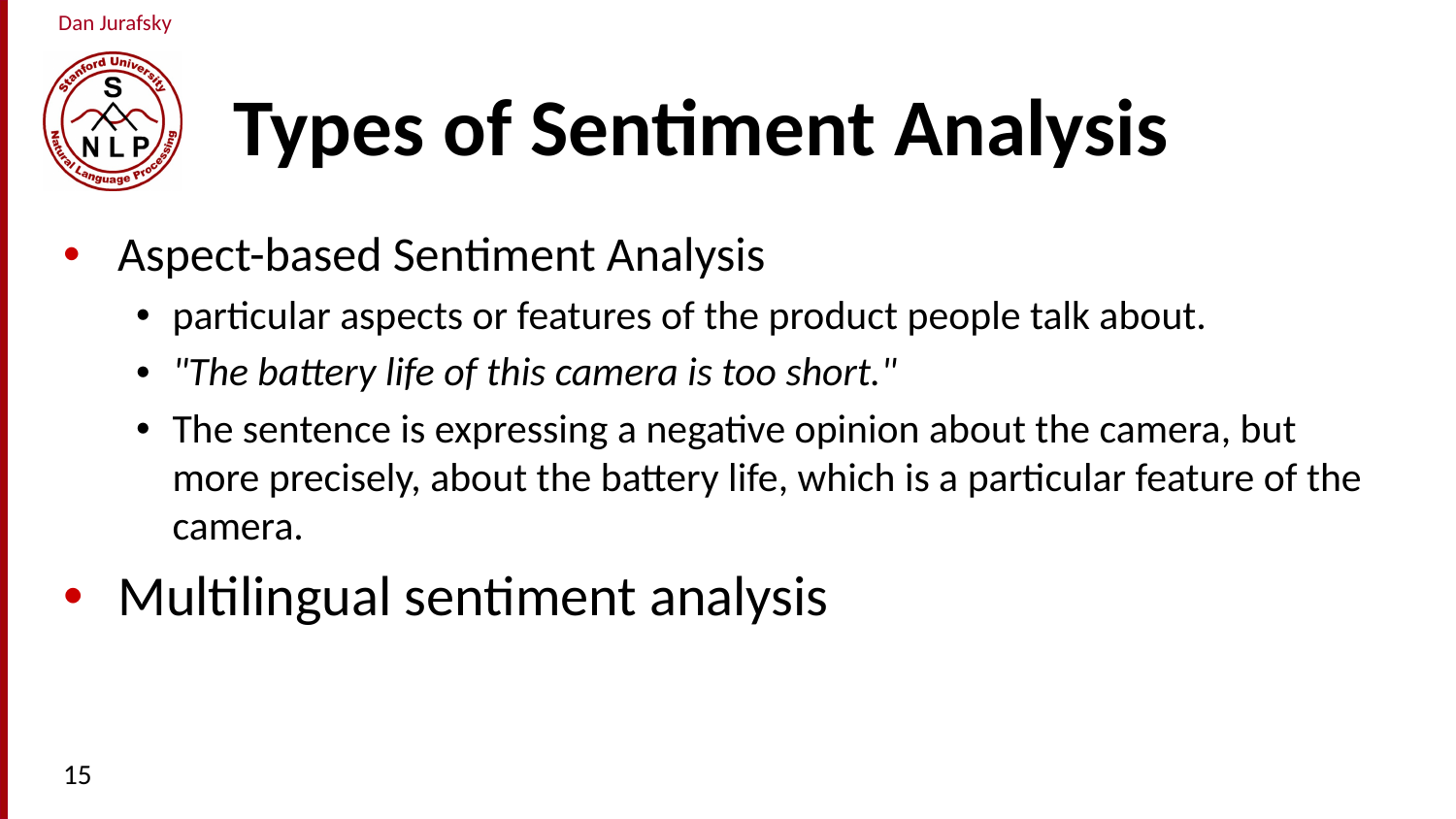

# Types of Sentiment Analysis
Aspect-based Sentiment Analysis
particular aspects or features of the product people talk about.
"The battery life of this camera is too short."
The sentence is expressing a negative opinion about the camera, but more precisely, about the battery life, which is a particular feature of the camera.
Multilingual sentiment analysis
15